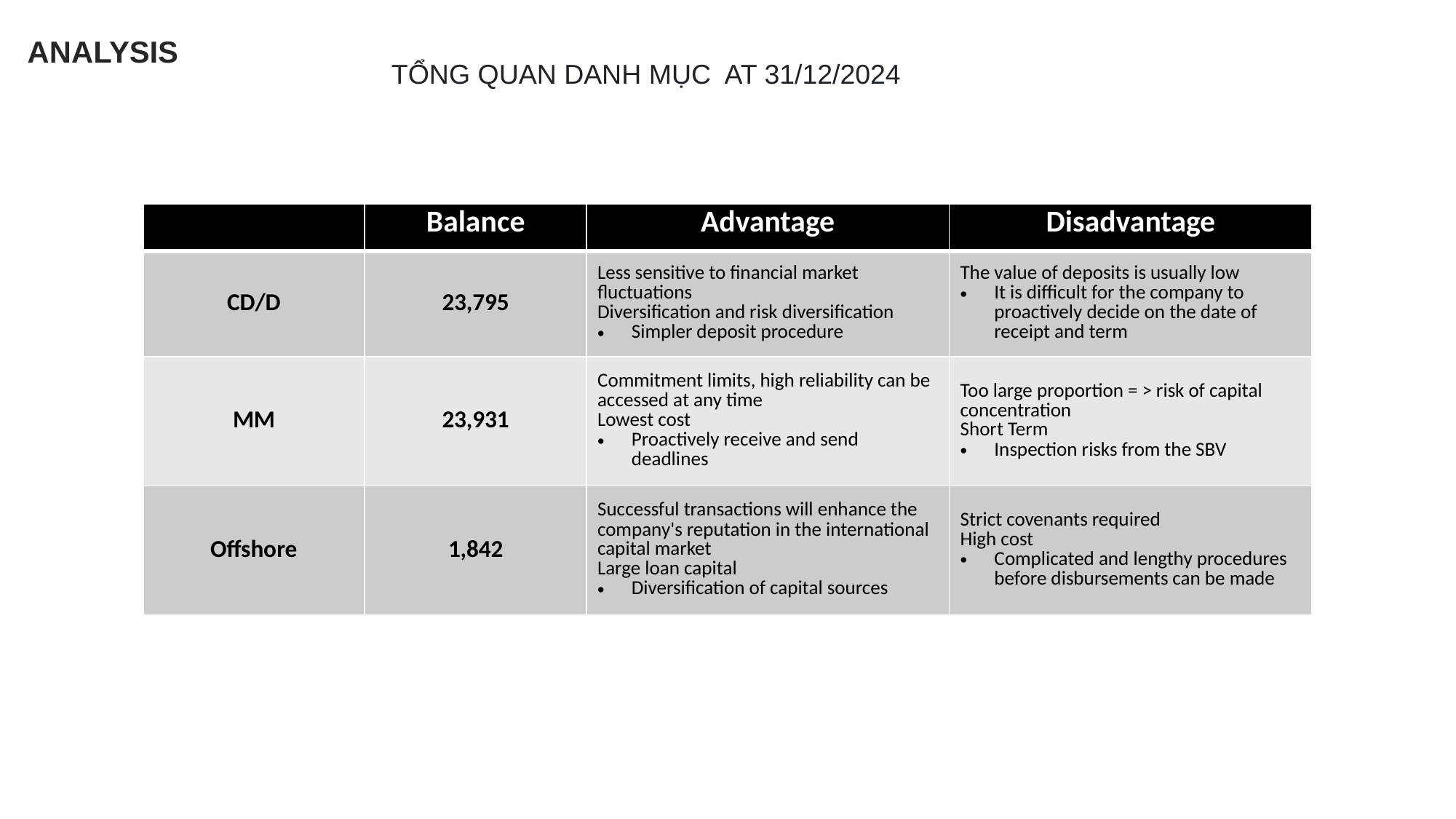

ANALYSIS
#
TỔNG QUAN DANH MỤC  AT 31/12/2024
|  | Balance | Advantage | Disadvantage |
| --- | --- | --- | --- |
| CD/D | 23,795 | Less sensitive to financial market fluctuations Diversification and risk diversification Simpler deposit procedure | The value of deposits is usually low It is difficult for the company to proactively decide on the date of receipt and term |
| MM | 23,931 | Commitment limits, high reliability can be accessed at any time Lowest cost Proactively receive and send deadlines | Too large proportion = > risk of capital concentration Short Term Inspection risks from the SBV |
| Offshore | 1,842 | Successful transactions will enhance the company's reputation in the international capital market Large loan capital Diversification of capital sources | Strict covenants required High cost Complicated and lengthy procedures before disbursements can be made |